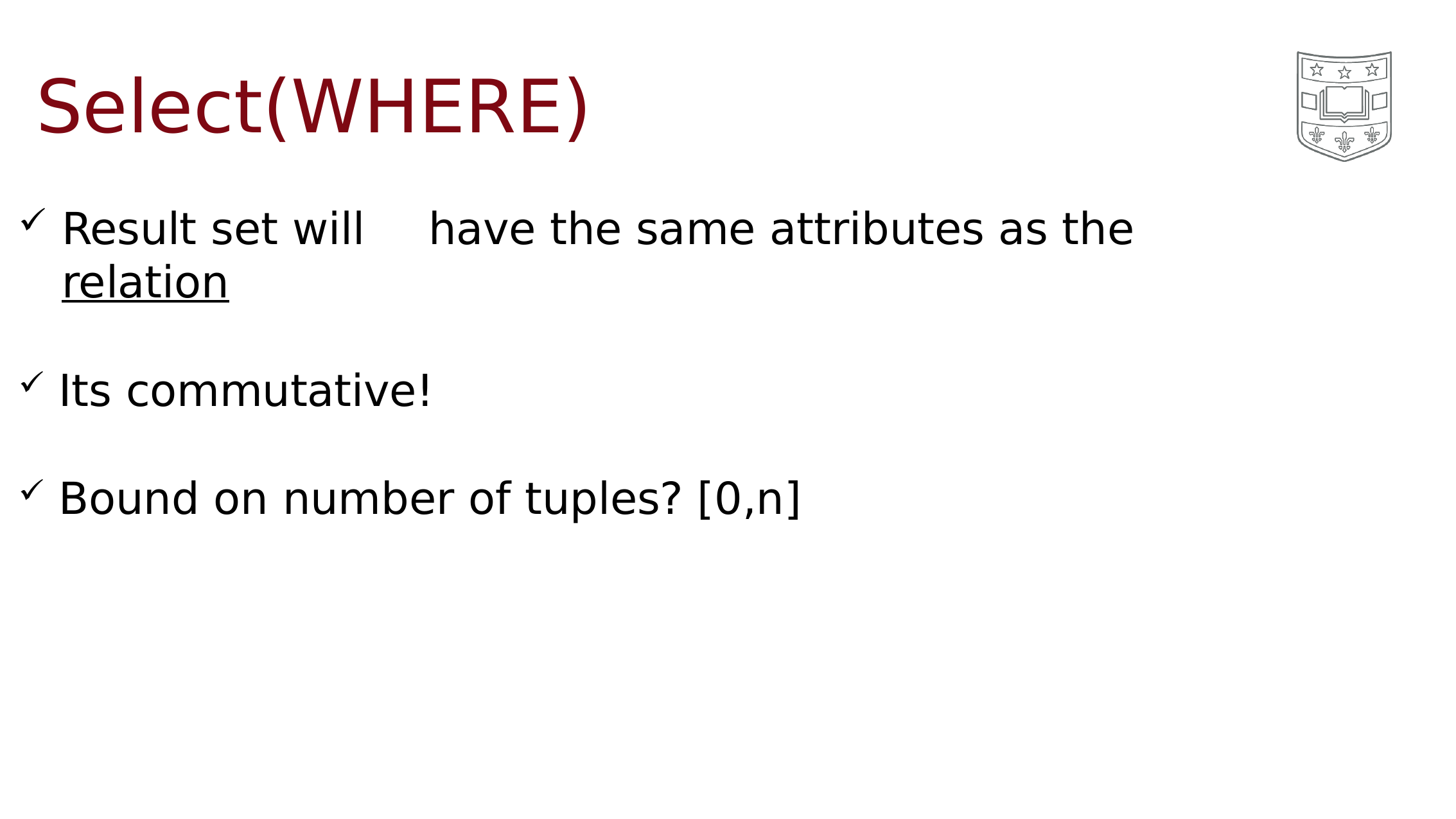

# Select(WHERE)
Result set will	have the same attributes as the relation

Its commutative!

Bound on number of tuples? [0,n]